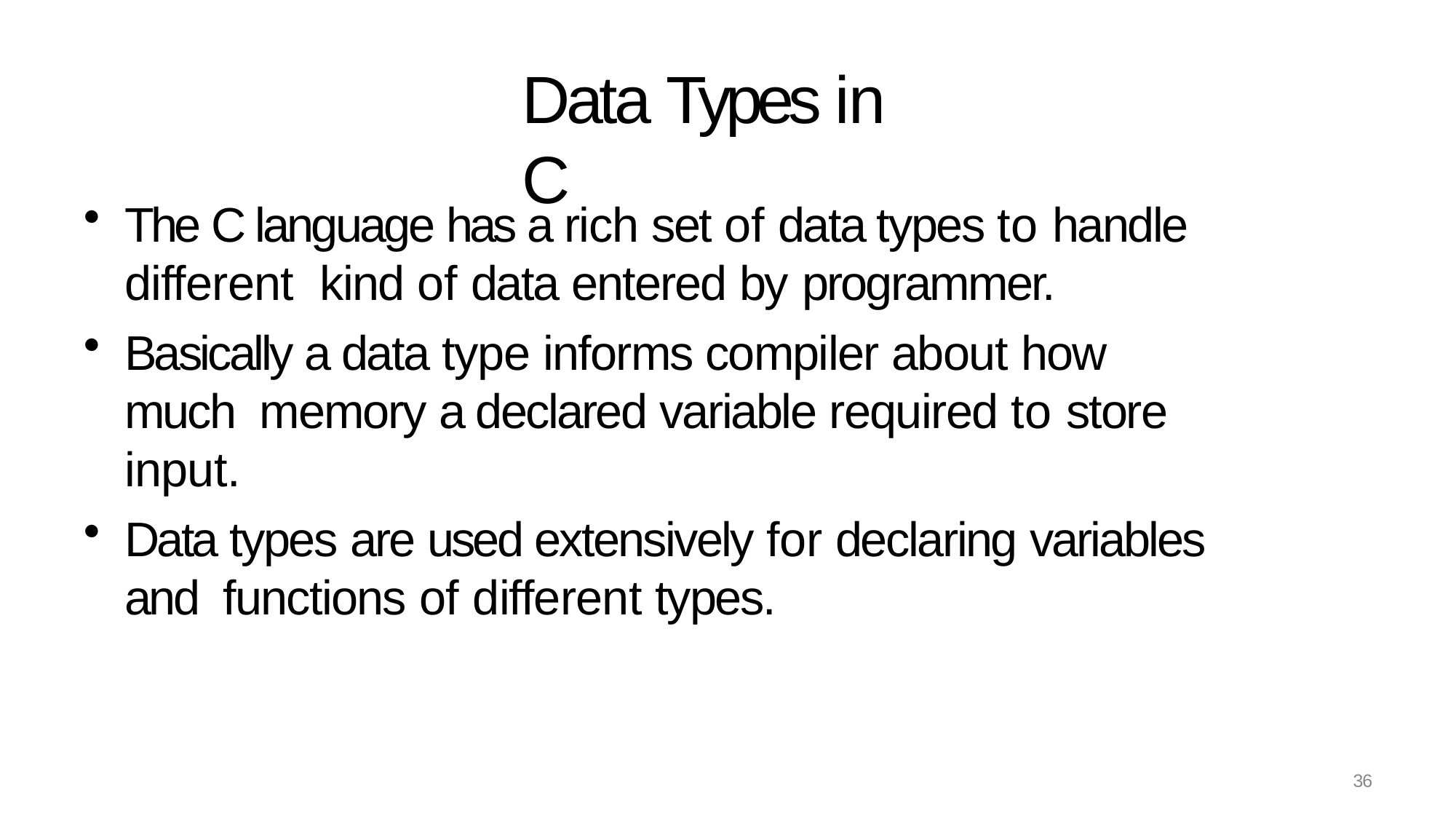

# Data Types in C
The C  language has a rich set of data types to handle different  kind of data entered by programmer.
Basically a data type informs compiler about how much  memory a declared variable required to store input.
Data types are used extensively for declaring variables and  functions of different types.
36